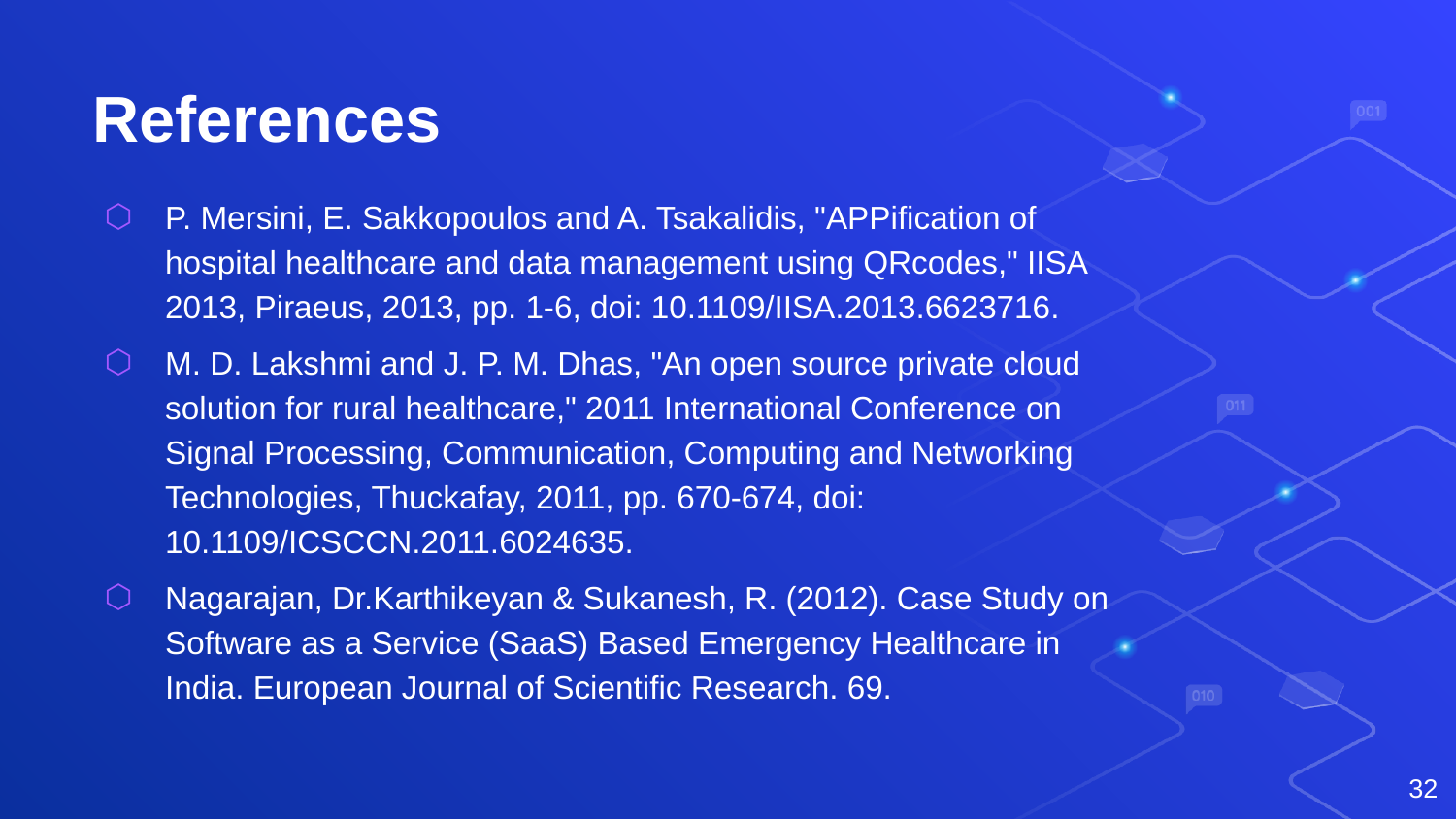

# References
P. Mersini, E. Sakkopoulos and A. Tsakalidis, "APPification of hospital healthcare and data management using QRcodes," IISA 2013, Piraeus, 2013, pp. 1-6, doi: 10.1109/IISA.2013.6623716.
M. D. Lakshmi and J. P. M. Dhas, "An open source private cloud solution for rural healthcare," 2011 International Conference on Signal Processing, Communication, Computing and Networking Technologies, Thuckafay, 2011, pp. 670-674, doi: 10.1109/ICSCCN.2011.6024635.
Nagarajan, Dr.Karthikeyan & Sukanesh, R. (2012). Case Study on Software as a Service (SaaS) Based Emergency Healthcare in India. European Journal of Scientific Research. 69.
32